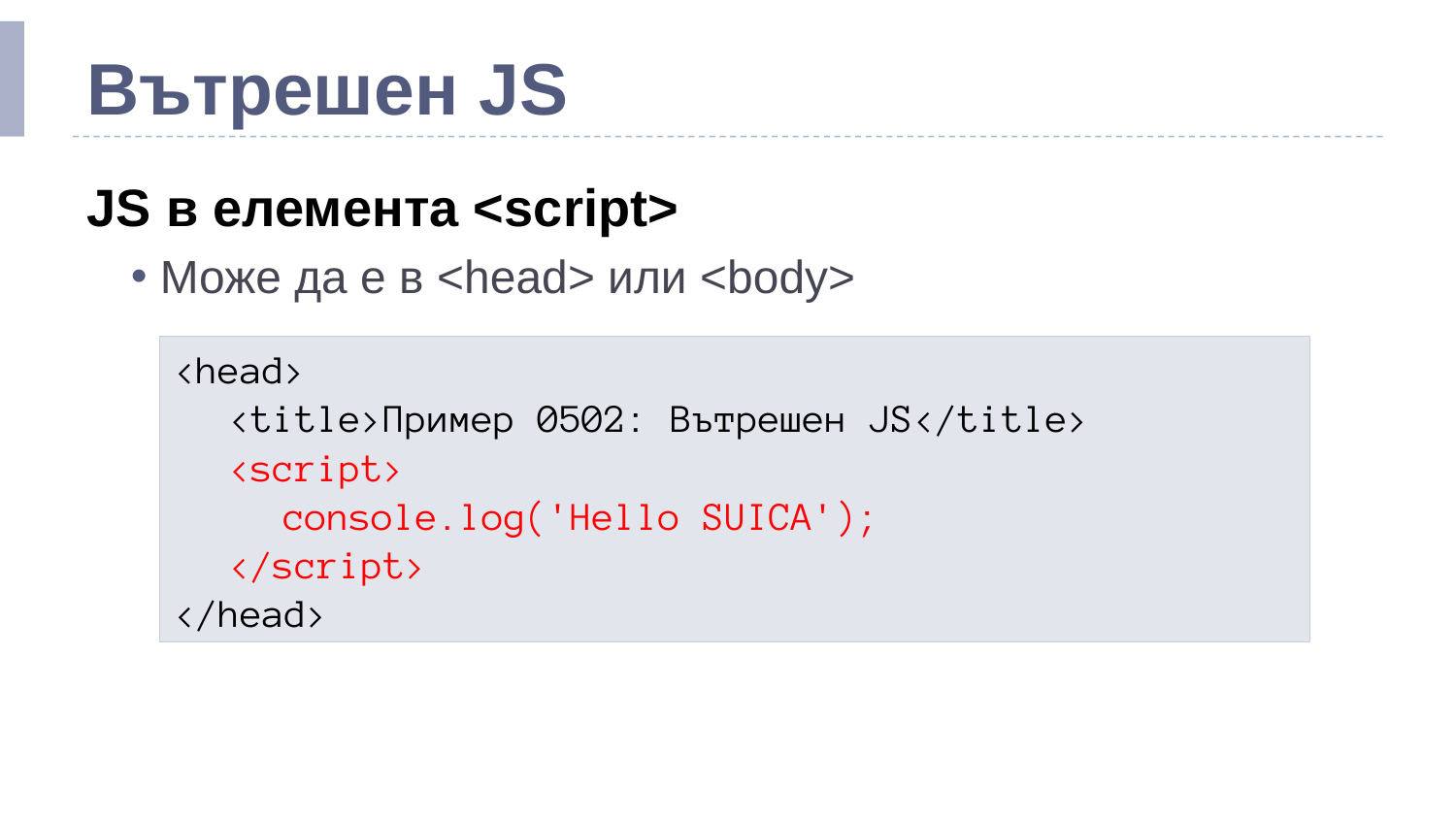

# Вътрешен JS
JS в елемента <script>
Може да е в <head> или <body>

<head>
	<title>Пример 0502: Вътрешен JS</title>
	<script>
		console.log('Hello SUICA');
	</script>
</head>